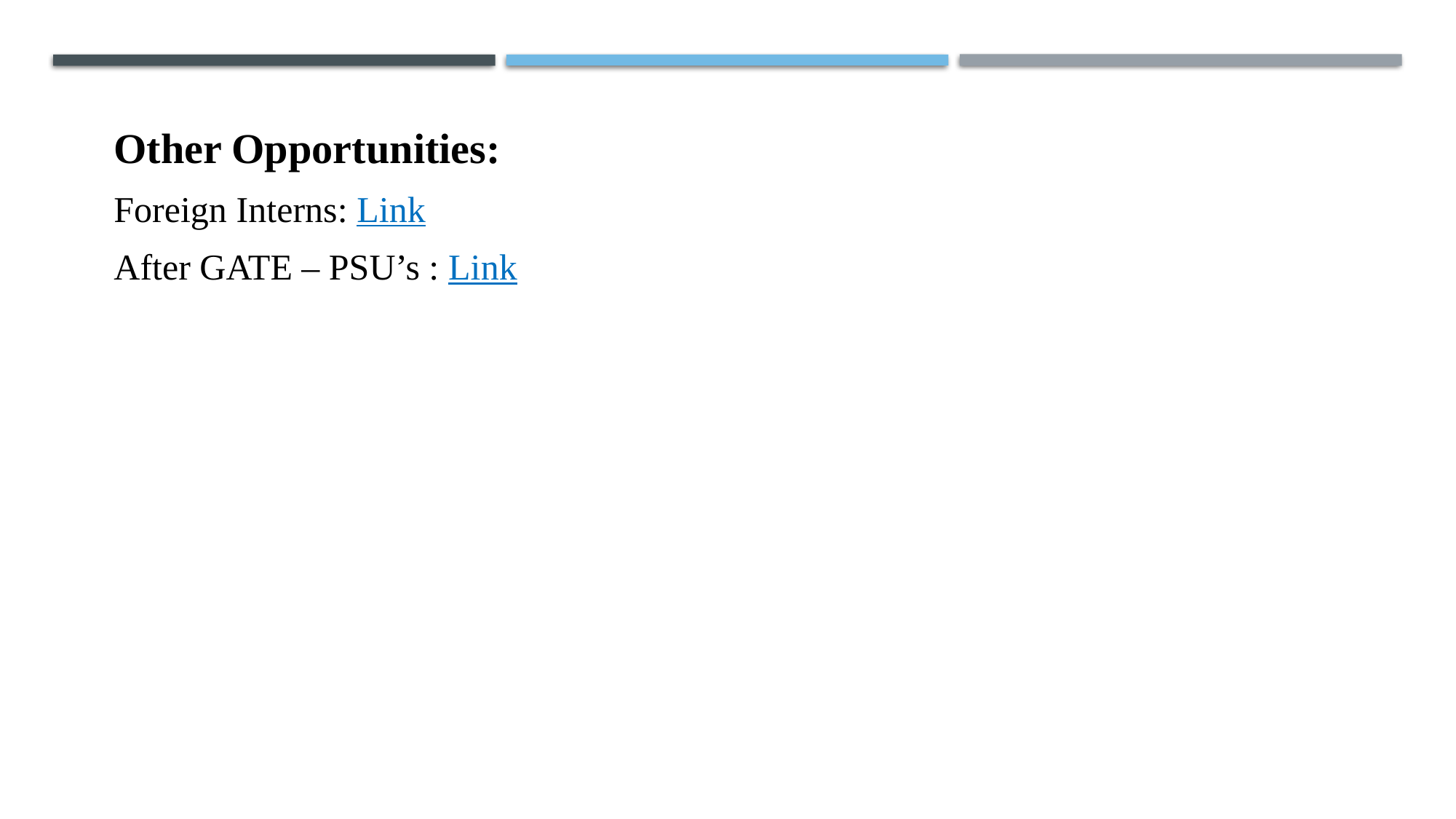

Other Opportunities:
Foreign Interns: Link
After GATE – PSU’s : Link